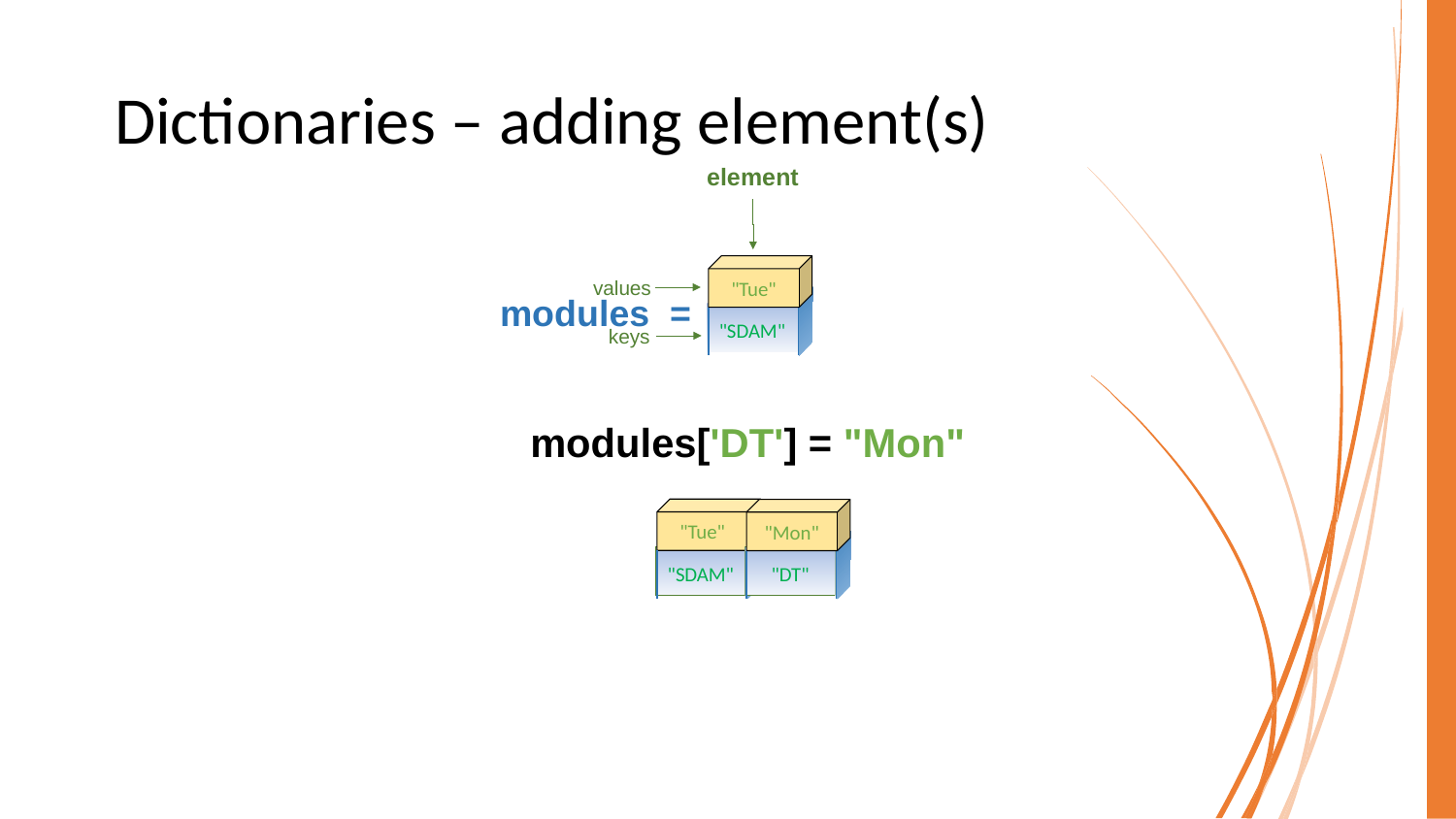

# Dictionaries – adding element(s)
element
"Tue"

"SDAM"
values
modules  =
keys
modules['DT'] = "Mon"
"Tue"

"SDAM"
"Mon"

"DT"